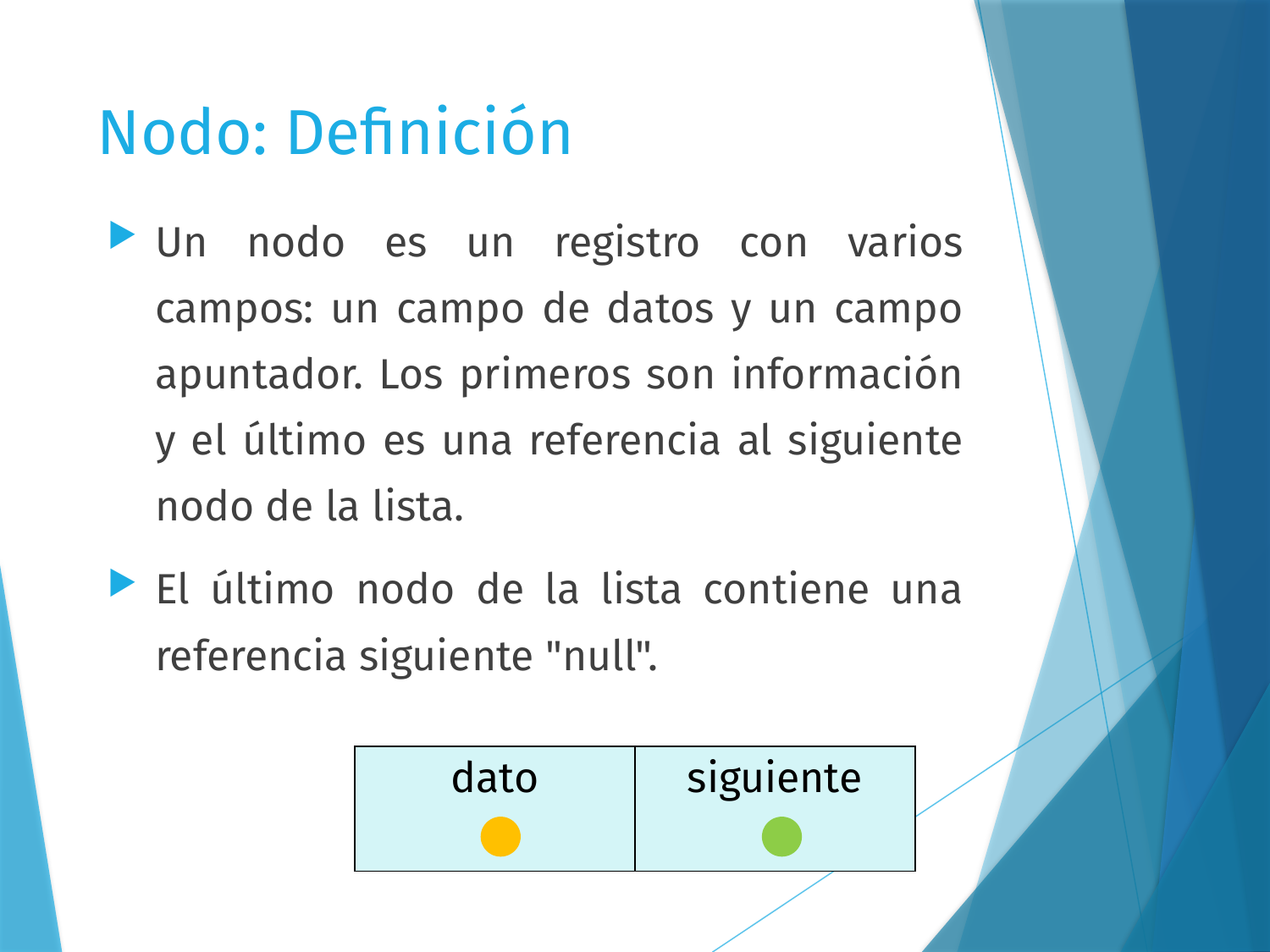

# Nodo: Definición
Un nodo es un registro con varios campos: un campo de datos y un campo apuntador. Los primeros son información y el último es una referencia al siguiente nodo de la lista.
El último nodo de la lista contiene una referencia siguiente "null".
| dato | siguiente |
| --- | --- |